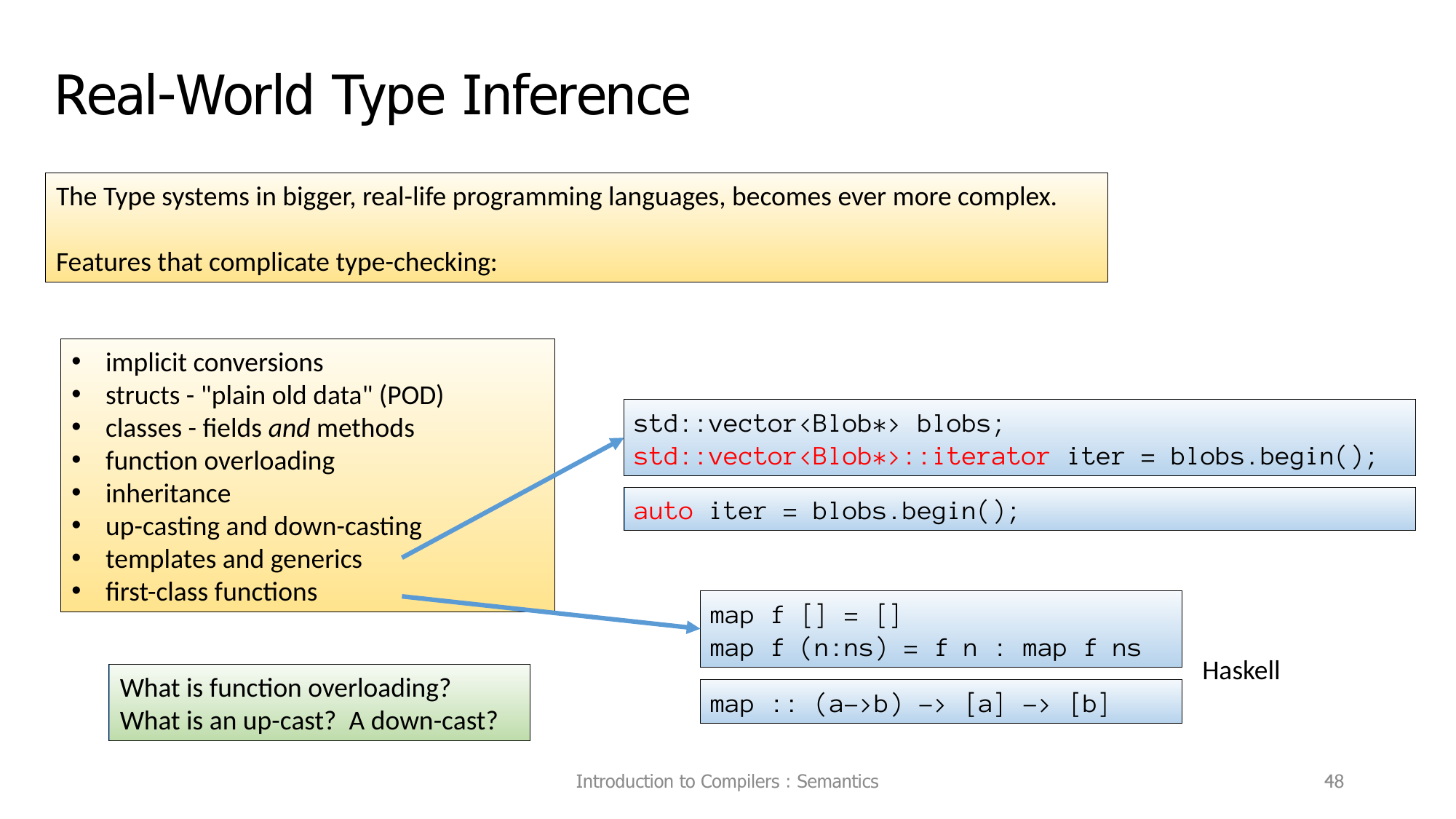

Real-World Type Inference
The Type systems in bigger, real-life programming languages, becomes ever more complex.

Features that complicate type-checking:
implicit conversions
structs - "plain old data" (POD)
classes - fields and methods
function overloading
inheritance
up-casting and down-casting
templates and generics
first-class functions
std::vector<Blob*> blobs;
std::vector<Blob*>::iterator iter = blobs.begin();
auto iter = blobs.begin();
map f [] = []
map f (n:ns) = f n : map f ns
Haskell
What is function overloading?
What is an up-cast?  A down-cast?
map :: (a->b) -> [a] -> [b]
Introduction to Compilers : Semantics
48